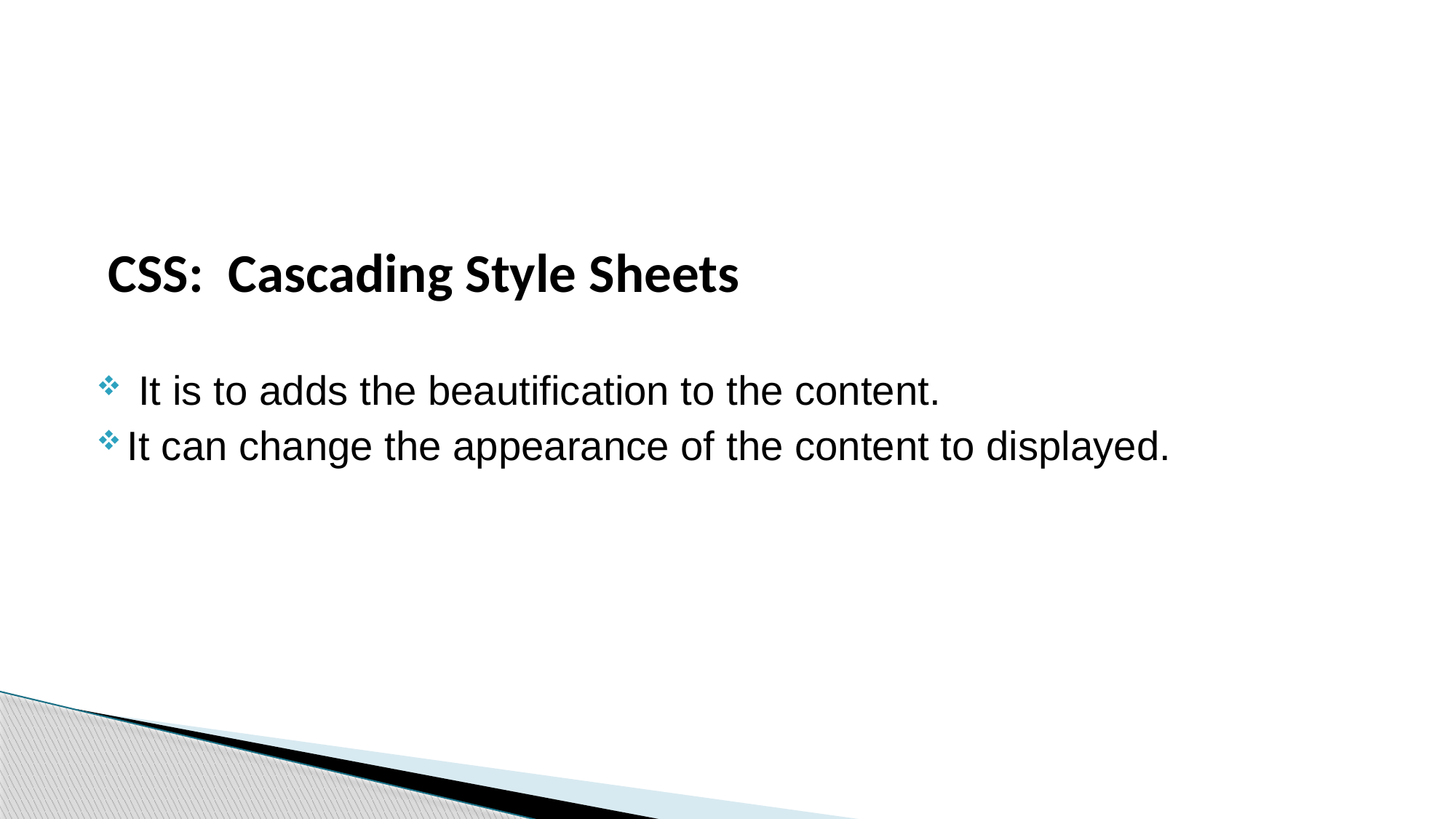

#

 CSS:  Cascading Style Sheets

 It is to adds the beautification to the content.
It can change the appearance of the content to displayed.